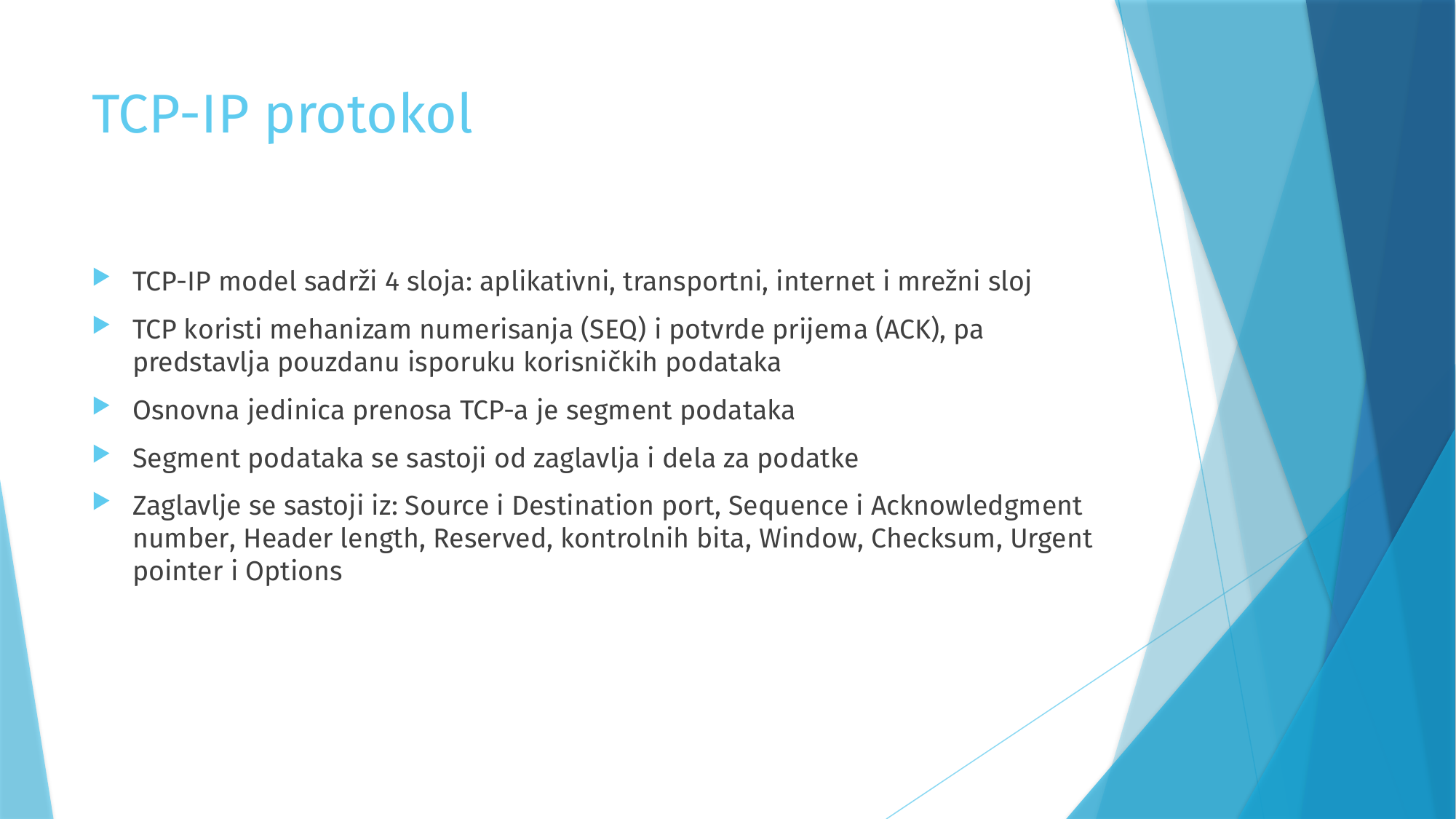

# TCP-IP protokol
TCP-IP model sadrži 4 sloja: aplikativni, transportni, internet i mrežni sloj
TCP koristi mehanizam numerisanja (SEQ) i potvrde prijema (ACK), pa predstavlja pouzdanu isporuku korisničkih podataka
Osnovna jedinica prenosa TCP-a je segment podataka
Segment podataka se sastoji od zaglavlja i dela za podatke
Zaglavlje se sastoji iz: Source i Destination port, Sequence i Acknowledgment number, Header length, Reserved, kontrolnih bita, Window, Checksum, Urgent pointer i Options